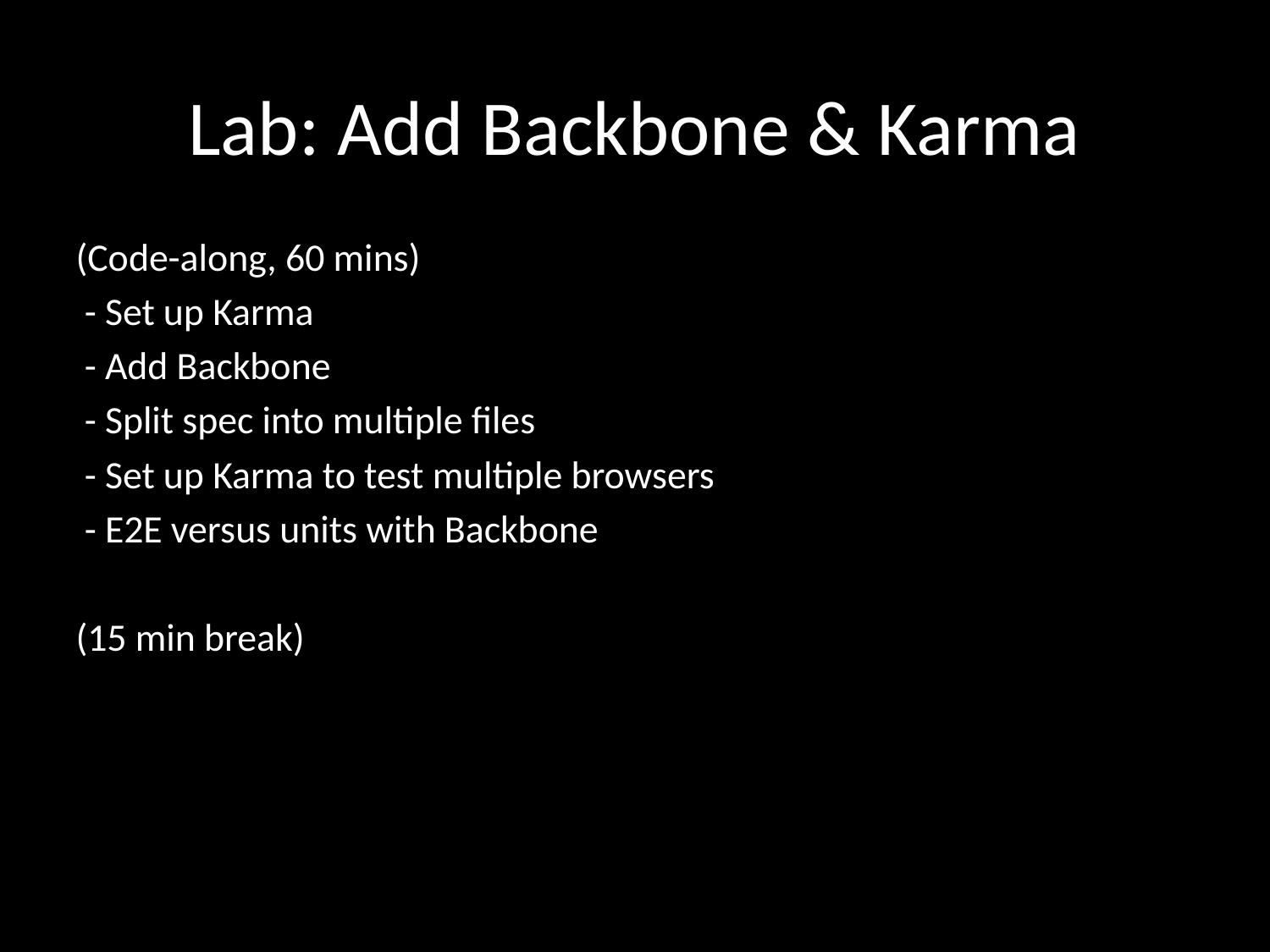

# Lab: Add Backbone & Karma
(Code-along, 60 mins)
 - Set up Karma
 - Add Backbone
 - Split spec into multiple files
 - Set up Karma to test multiple browsers
 - E2E versus units with Backbone

(15 min break)